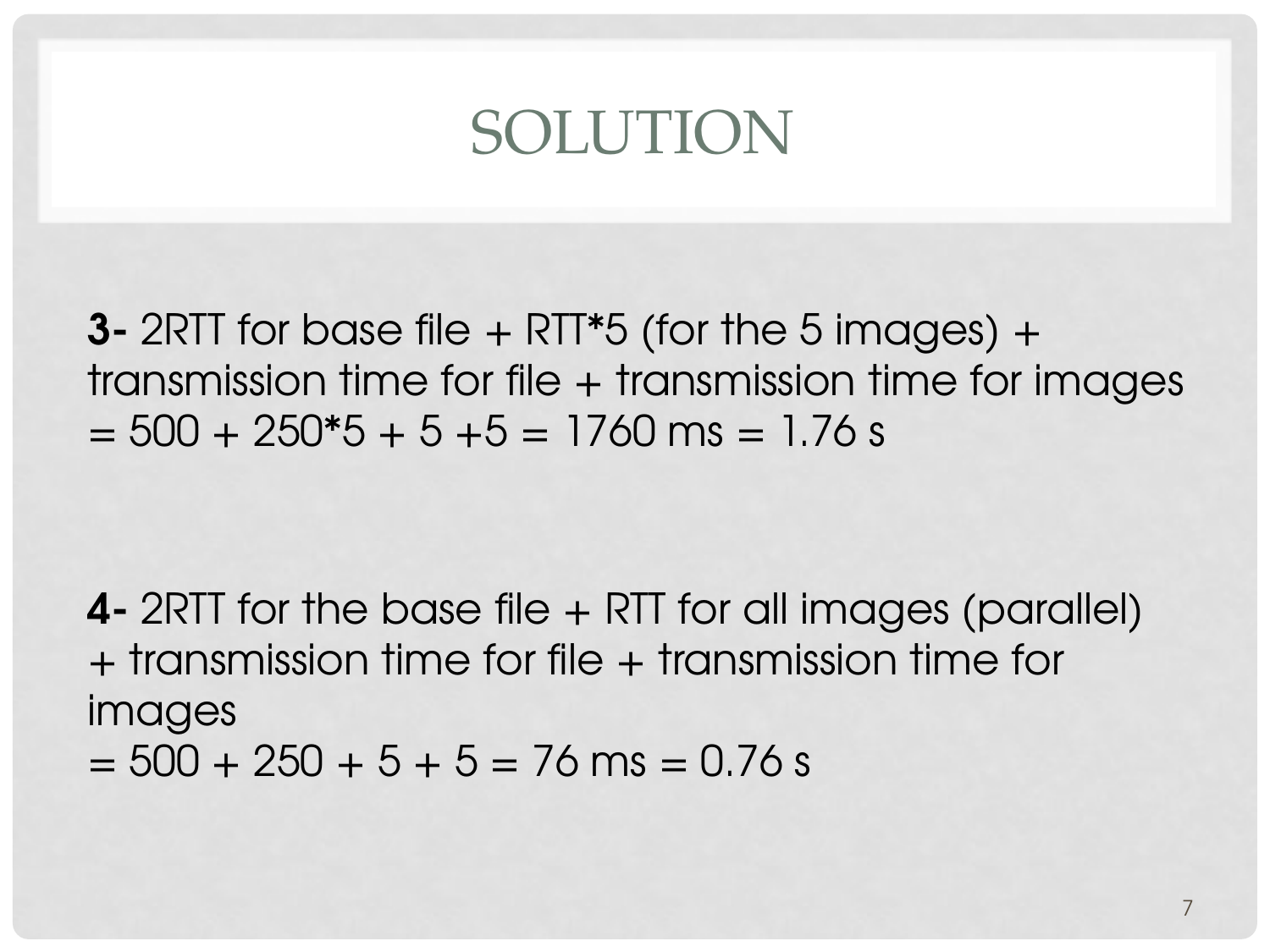

# Solution

3- 2RTT for base file + RTT*5 (for the 5 images) + transmission time for file + transmission time for images
= 500 + 250*5 + 5 +5 = 1760 ms = 1.76 s
4- 2RTT for the base file + RTT for all images (parallel)+ transmission time for file + transmission time for images
= 500 + 250 + 5 + 5 = 76 ms = 0.76 s
7